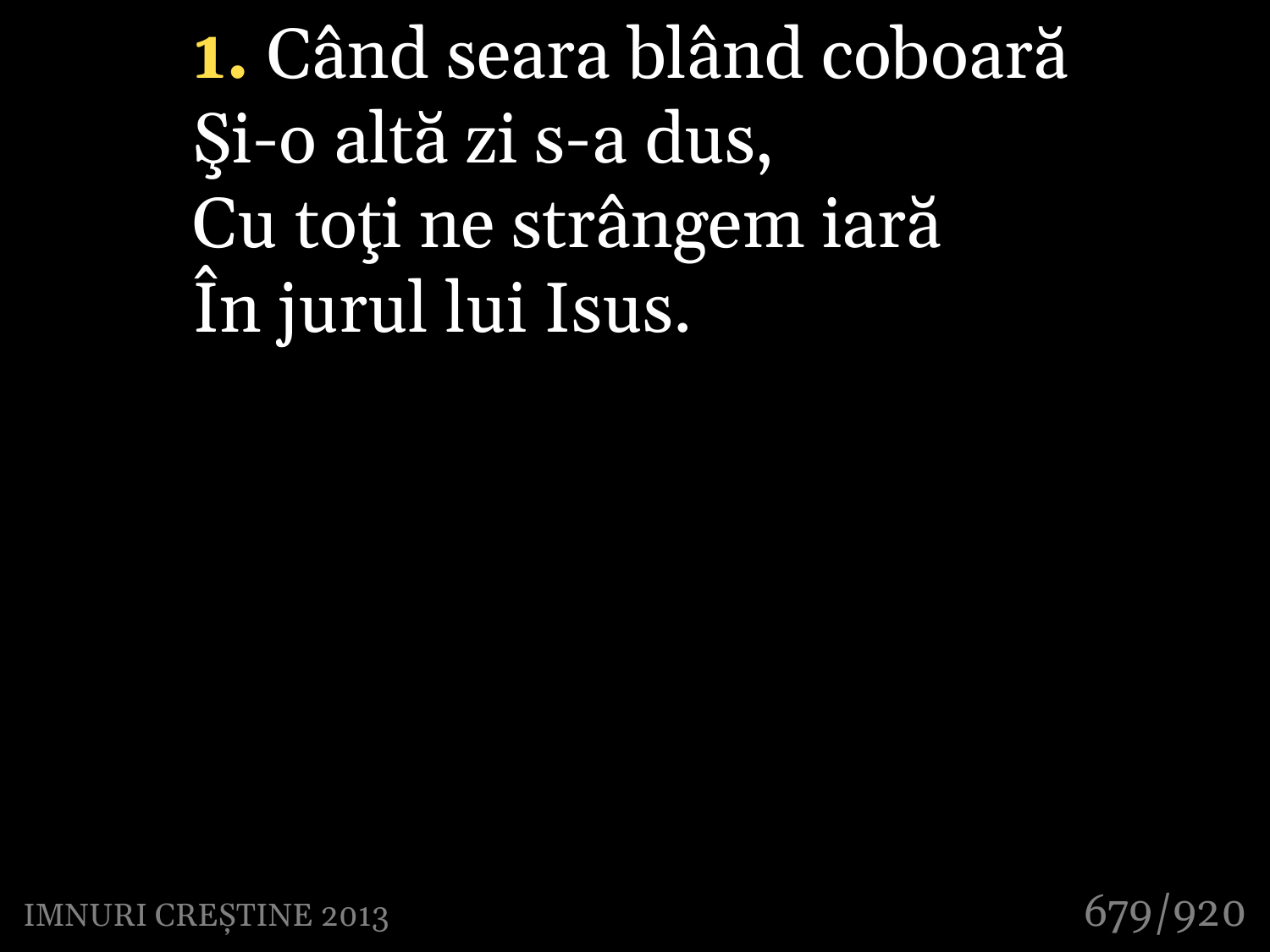

1. Când seara blând coboară
Şi-o altă zi s-a dus,
Cu toţi ne strângem iară
În jurul lui Isus.
679/920
IMNURI CREȘTINE 2013